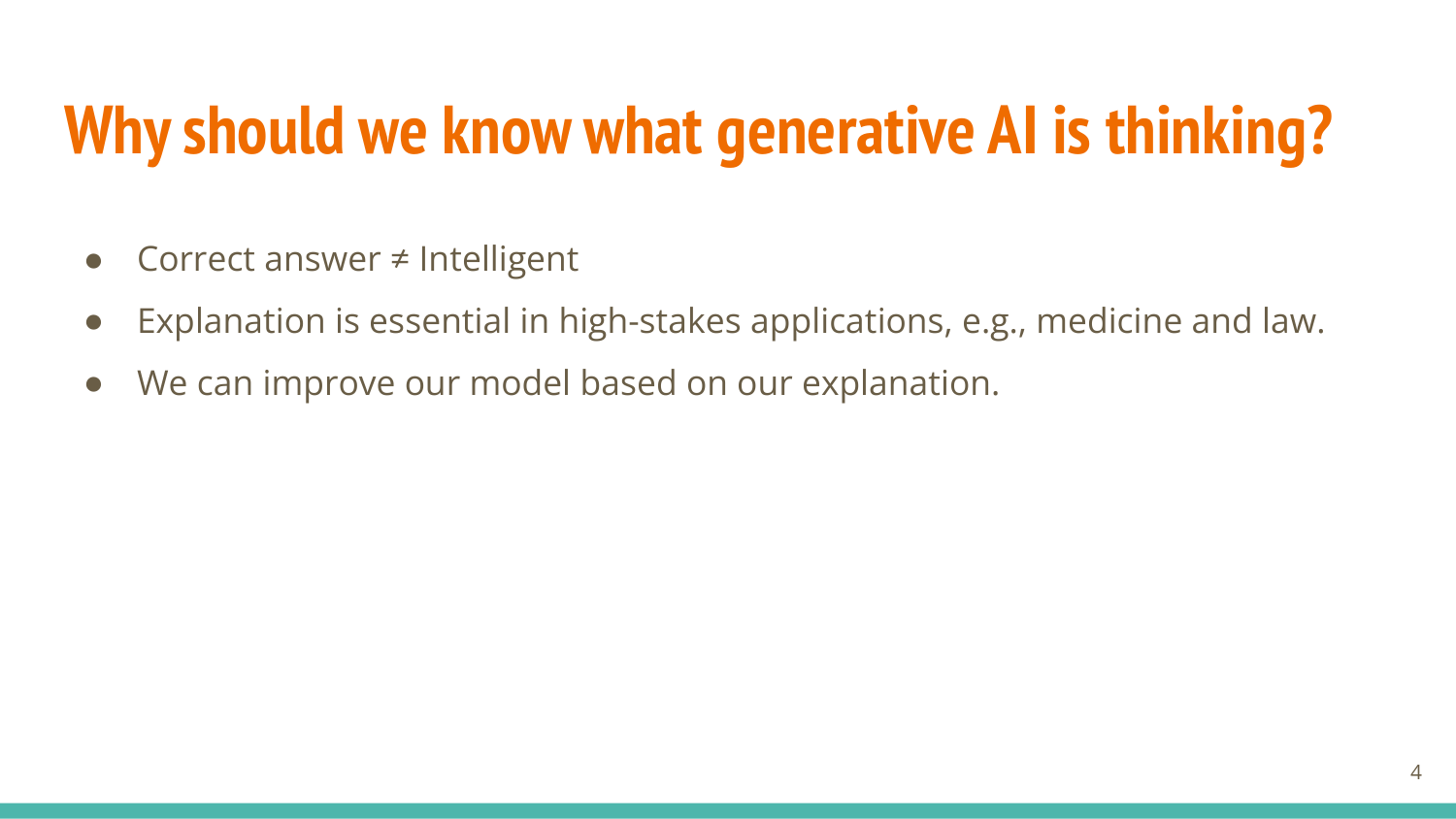

# Why should we know what generative AI is thinking?
Correct answer ≠ Intelligent
Explanation is essential in high-stakes applications, e.g., medicine and law.
We can improve our model based on our explanation.
4